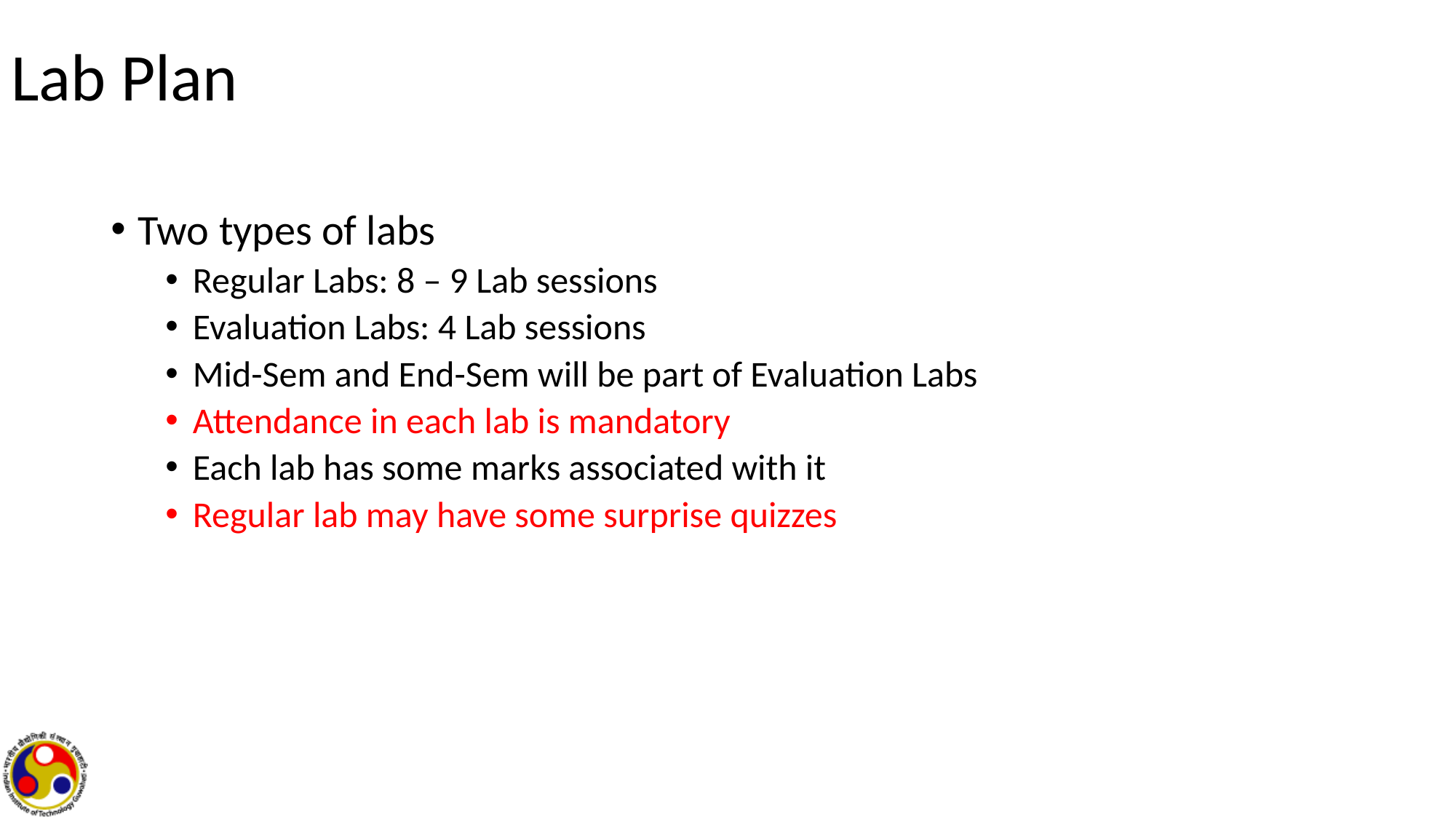

# Lab Plan
Two types of labs
Regular Labs: 8 – 9 Lab sessions
Evaluation Labs: 4 Lab sessions
Mid-Sem and End-Sem will be part of Evaluation Labs
Attendance in each lab is mandatory
Each lab has some marks associated with it
Regular lab may have some surprise quizzes